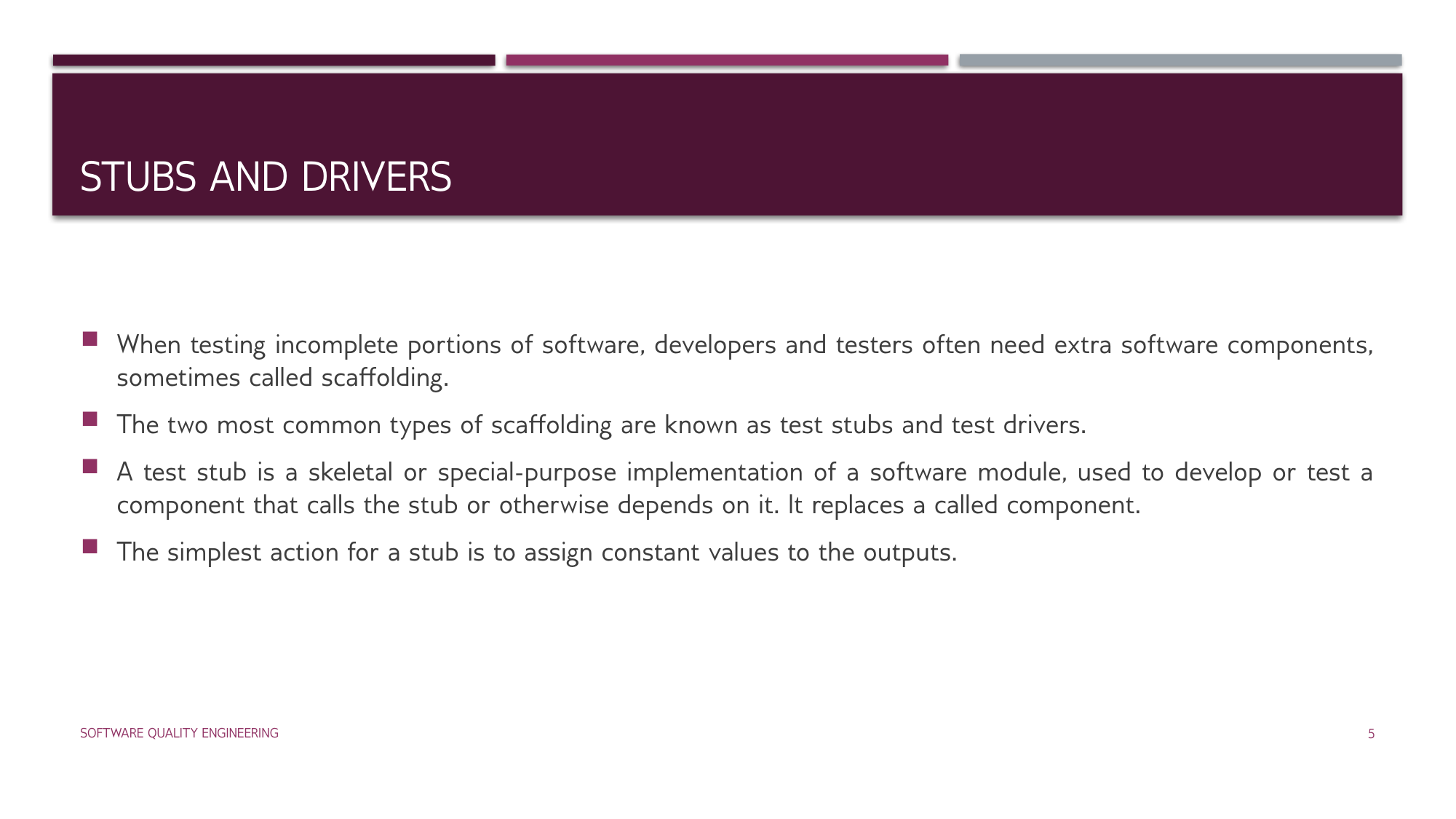

# Stubs and Drivers
When testing incomplete portions of software, developers and testers often need extra software components, sometimes called scaffolding.
The two most common types of scaffolding are known as test stubs and test drivers.
A test stub is a skeletal or special-purpose implementation of a software module, used to develop or test a component that calls the stub or otherwise depends on it. It replaces a called component.
The simplest action for a stub is to assign constant values to the outputs.

Software Quality Engineering
5